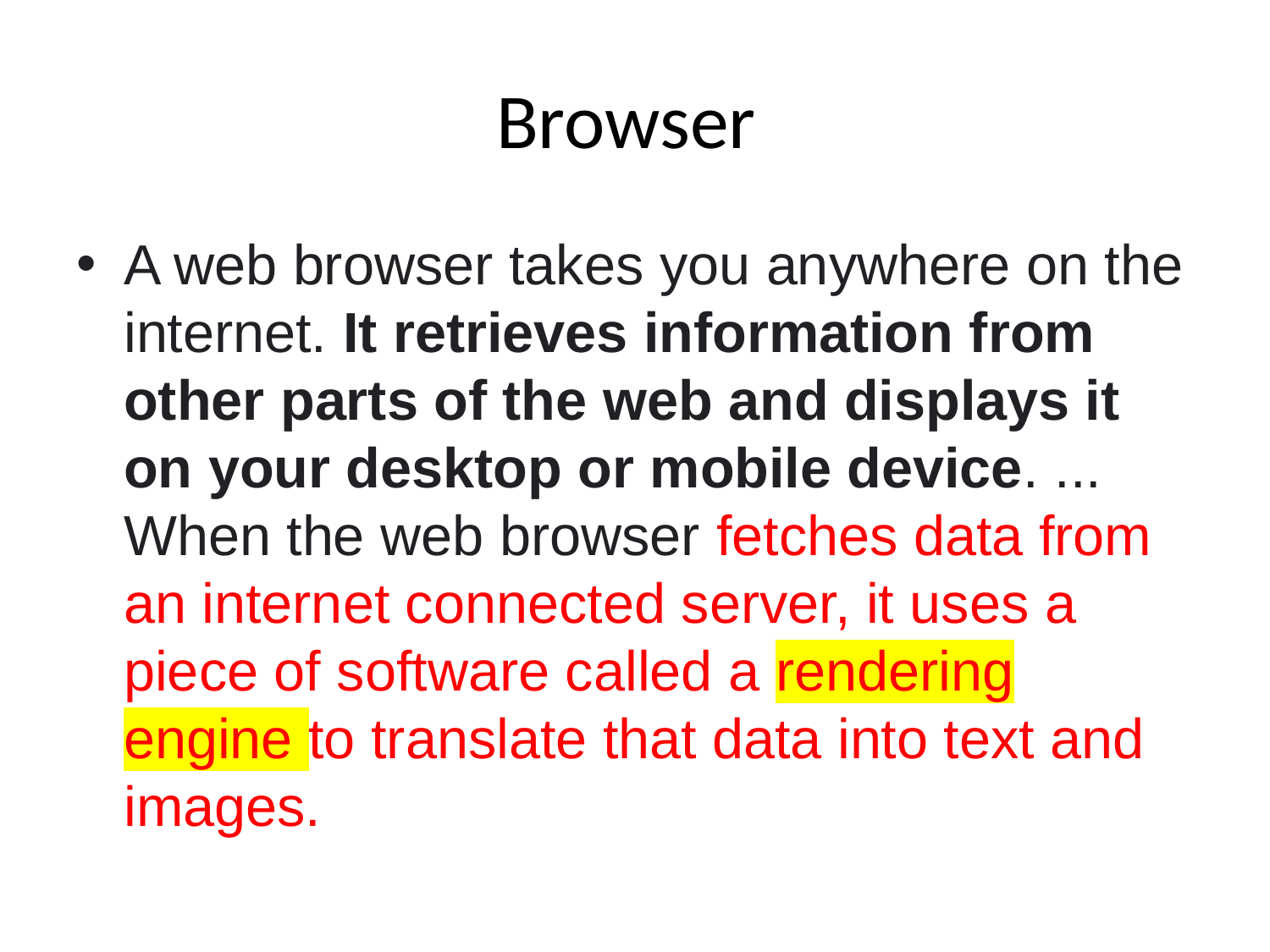

# Browser
A web browser takes you anywhere on the internet. It retrieves information from other parts of the web and displays it on your desktop or mobile device. ... When the web browser fetches data from an internet connected server, it uses a piece of software called a rendering engine to translate that data into text and images.